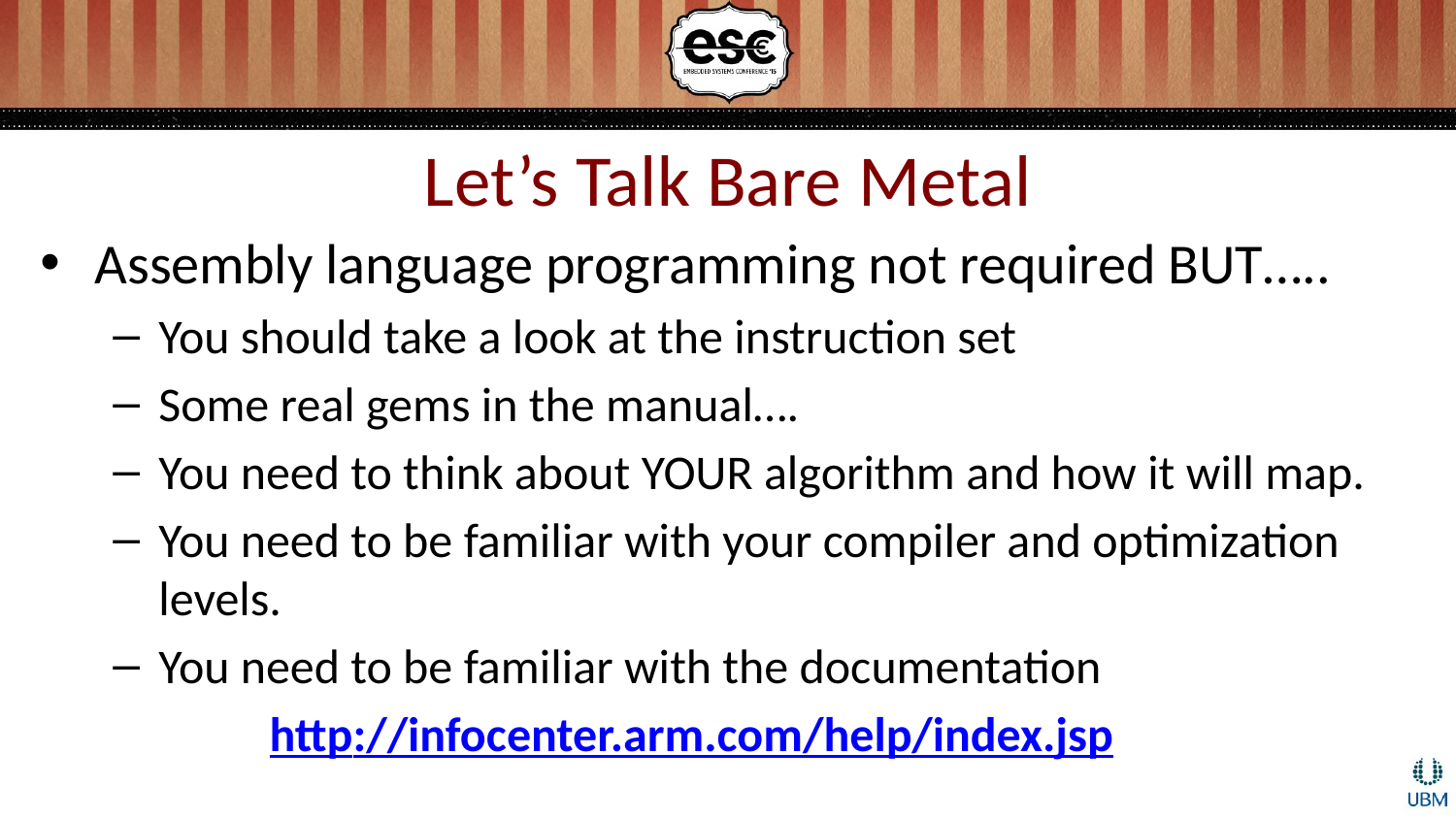

# Let’s Talk Bare Metal
Assembly language programming not required BUT…..
You should take a look at the instruction set
Some real gems in the manual….
You need to think about YOUR algorithm and how it will map.
You need to be familiar with your compiler and optimization levels.
You need to be familiar with the documentation
	 http://infocenter.arm.com/help/index.jsp